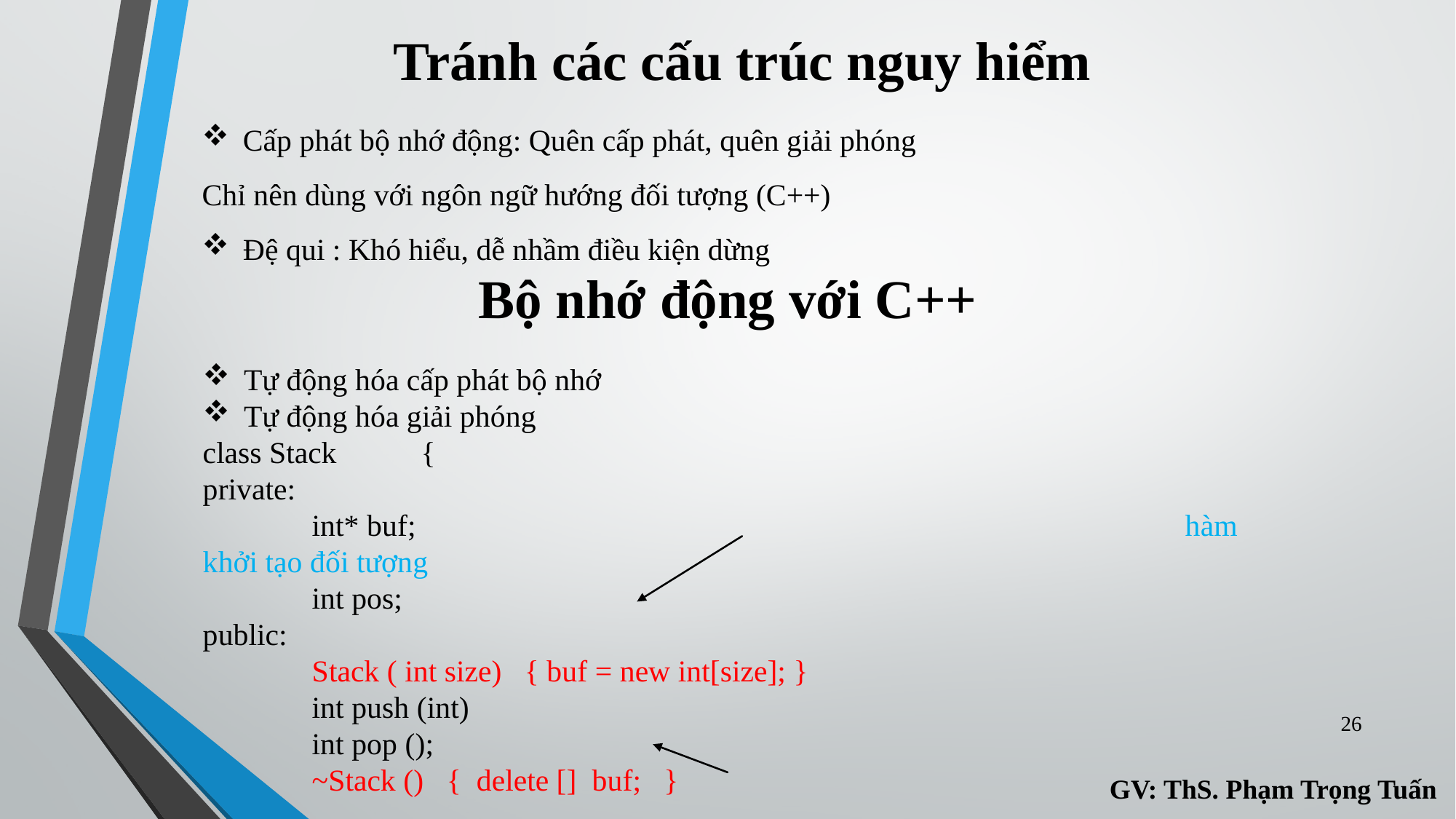

Tránh các cấu trúc nguy hiểm
Cấp phát bộ nhớ động: Quên cấp phát, quên giải phóng
Chỉ nên dùng với ngôn ngữ hướng đối tượng (C++)
Đệ qui : Khó hiểu, dễ nhầm điều kiện dừng
Bộ nhớ động với C++
Tự động hóa cấp phát bộ nhớ
Tự động hóa giải phóng
class Stack	{
private:
	int* buf;								hàm khởi tạo đối tượng
	int pos;
public:
	Stack ( int size)   { buf = new int[size]; }
	int push (int)
	int pop ();
	~Stack ()   {  delete []  buf;   }
										hàm hủy đối tượng
26